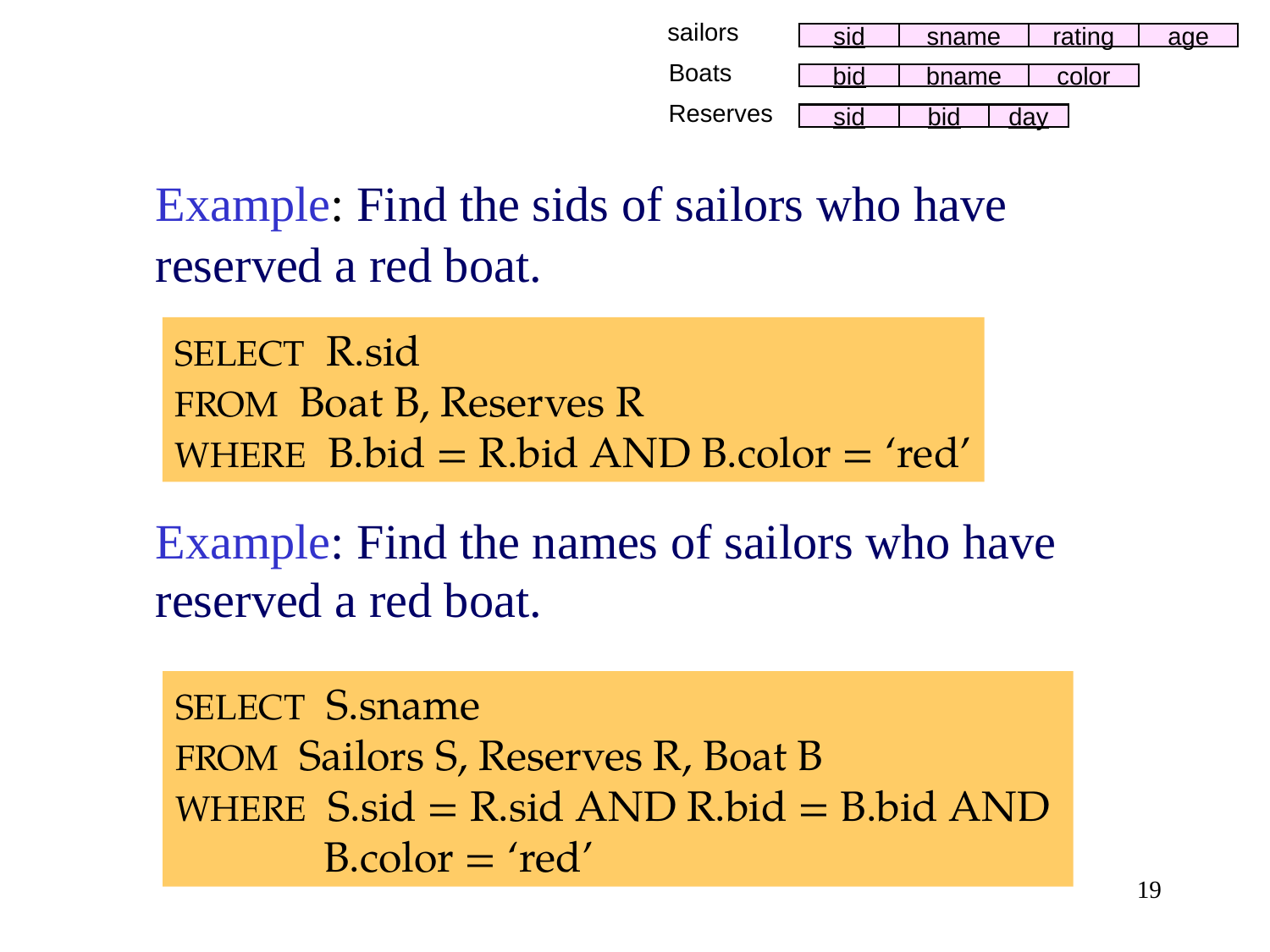

sailors
sid
sname
rating
age
Boats
bid
bname
color
Reserves
sid
bid
day
	Example: Find the sids of sailors who have reserved a red boat.

	Example: Find the names of sailors who have reserved a red boat.
SELECT  R.sid
FROM  Boat B, Reserves R
WHERE  B.bid = R.bid AND B.color = ‘red’
SELECT  S.sname
FROM  Sailors S, Reserves R, Boat B
WHERE  S.sid = R.sid AND R.bid = B.bid AND
	  B.color = ‘red’
19